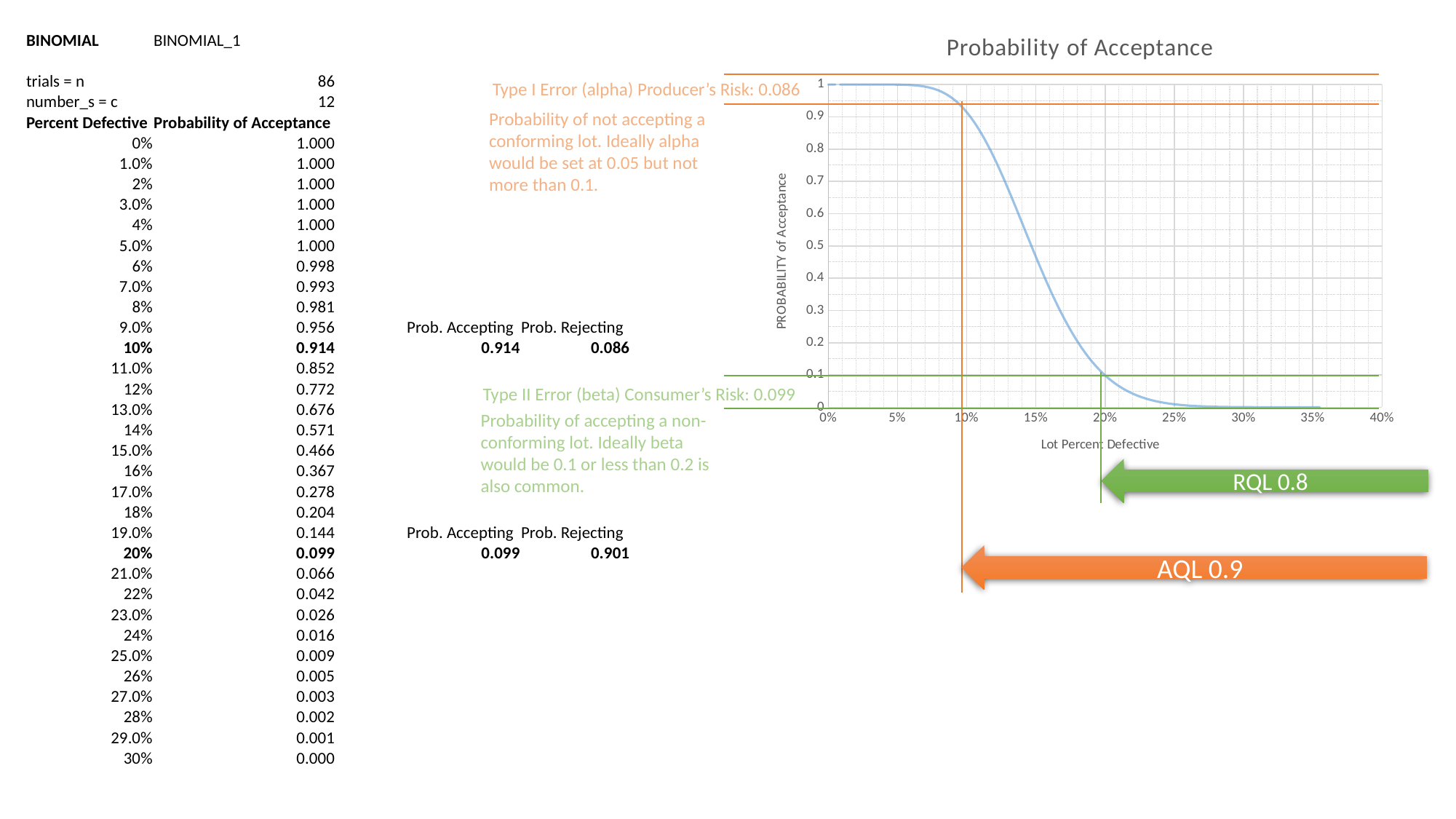

### Chart:

| Category | Probability of Acceptance |
|---|---|
| BINOMIAL | BINOMIAL\_1 |  |  |  |
| --- | --- | --- | --- | --- |
|  |  |  |  |  |
| trials = n | 86 |  |  |  |
| number\_s = c | 12 |  |  |  |
| Percent Defective | Probability of Acceptance |  |  |  |
| 0% | 1.000 |  |  |  |
| 1.0% | 1.000 |  |  |  |
| 2% | 1.000 |  |  |  |
| 3.0% | 1.000 |  |  |  |
| 4% | 1.000 |  |  |  |
| 5.0% | 1.000 |  |  |  |
| 6% | 0.998 |  |  |  |
| 7.0% | 0.993 |  |  |  |
| 8% | 0.981 |  |  |  |
| 9.0% | 0.956 |  | Prob. Accepting | Prob. Rejecting |
| 10% | 0.914 |  | 0.914 | 0.086 |
| 11.0% | 0.852 |  |  |  |
| 12% | 0.772 |  |  |  |
| 13.0% | 0.676 |  |  |  |
| 14% | 0.571 |  |  |  |
| 15.0% | 0.466 |  |  |  |
| 16% | 0.367 |  |  |  |
| 17.0% | 0.278 |  |  |  |
| 18% | 0.204 |  |  |  |
| 19.0% | 0.144 |  | Prob. Accepting | Prob. Rejecting |
| 20% | 0.099 |  | 0.099 | 0.901 |
| 21.0% | 0.066 |  |  |  |
| 22% | 0.042 |  |  |  |
| 23.0% | 0.026 |  |  |  |
| 24% | 0.016 |  |  |  |
| 25.0% | 0.009 |  |  |  |
| 26% | 0.005 |  |  |  |
| 27.0% | 0.003 |  |  |  |
| 28% | 0.002 |  |  |  |
| 29.0% | 0.001 |  |  |  |
| 30% | 0.000 |  |  |  |
Type I Error (alpha) Producer’s Risk: 0.086
Probability of not accepting a conforming lot. Ideally alpha would be set at 0.05 but not more than 0.1.
Type II Error (beta) Consumer’s Risk: 0.099
Probability of accepting a non-conforming lot. Ideally beta would be 0.1 or less than 0.2 is also common.
RQL 0.8
AQL 0.9